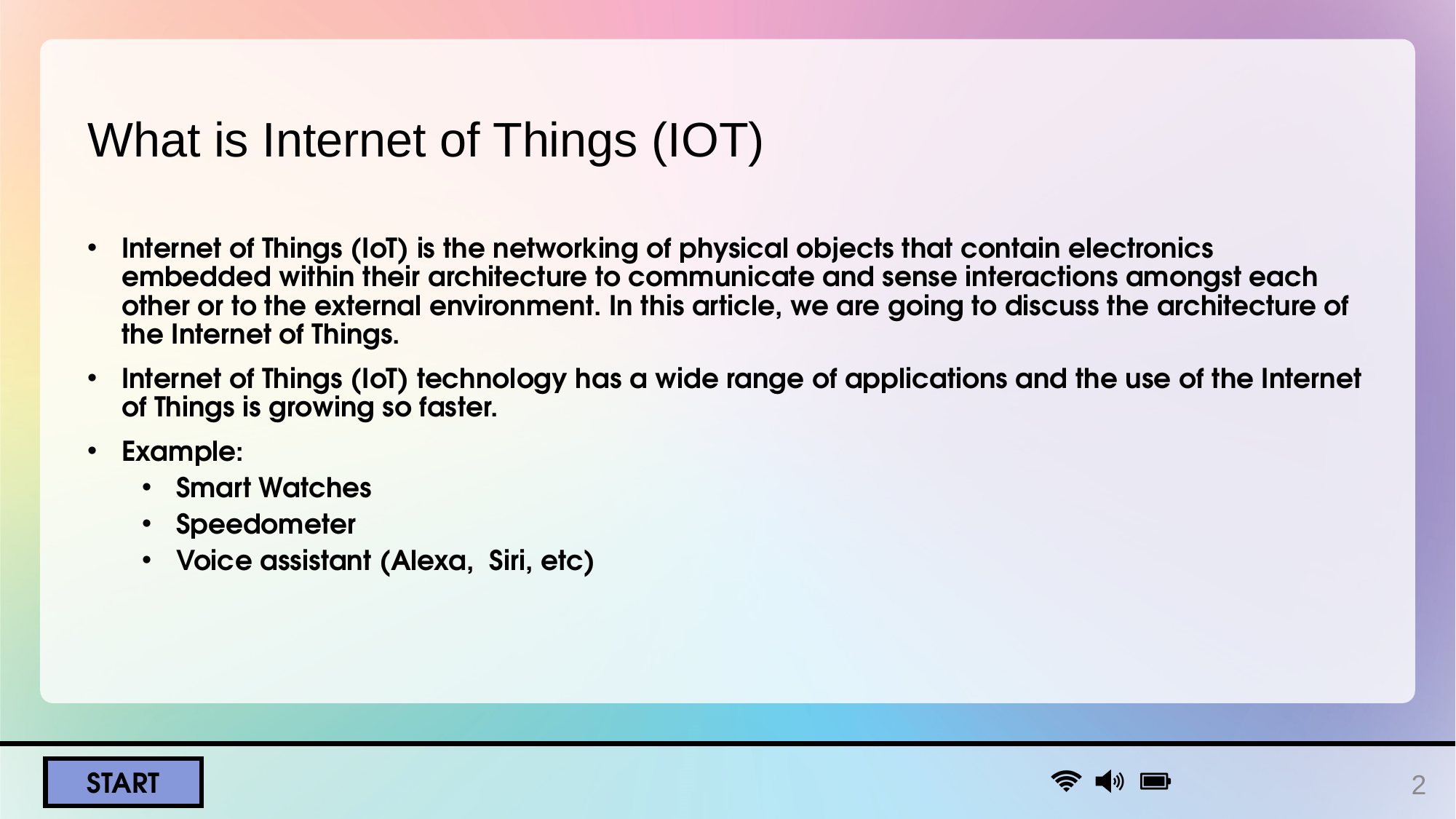

# What is Internet of Things (IOT)
Internet of Things (IoT) is the networking of physical objects that contain electronics embedded within their architecture to communicate and sense interactions amongst each other or to the external environment. In this article, we are going to discuss the architecture of the Internet of Things.
Internet of Things (IoT) technology has a wide range of applications and the use of the Internet of Things is growing so faster.
Example:
Smart Watches
Speedometer
Voice assistant (Alexa,  Siri, etc)
2